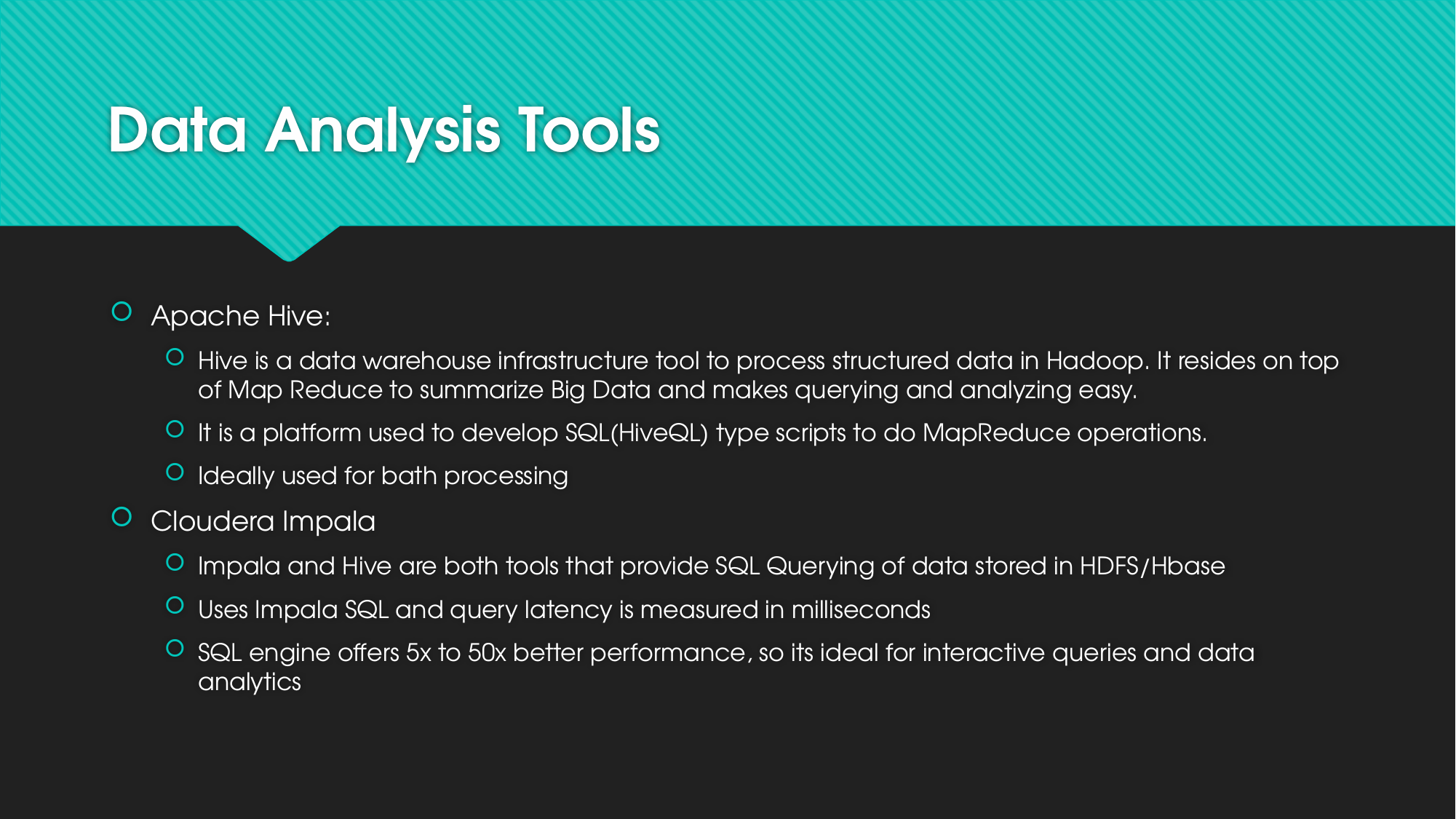

# Data Analysis Tools
Apache Hive:
Hive is a data warehouse infrastructure tool to process structured data in Hadoop. It resides on top of Map Reduce to summarize Big Data and makes querying and analyzing easy.
It is a platform used to develop SQL(HiveQL) type scripts to do MapReduce operations.
Ideally used for bath processing
Cloudera Impala
Impala and Hive are both tools that provide SQL Querying of data stored in HDFS/Hbase
Uses Impala SQL and query latency is measured in milliseconds
SQL engine offers 5x to 50x better performance, so its ideal for interactive queries and data analytics